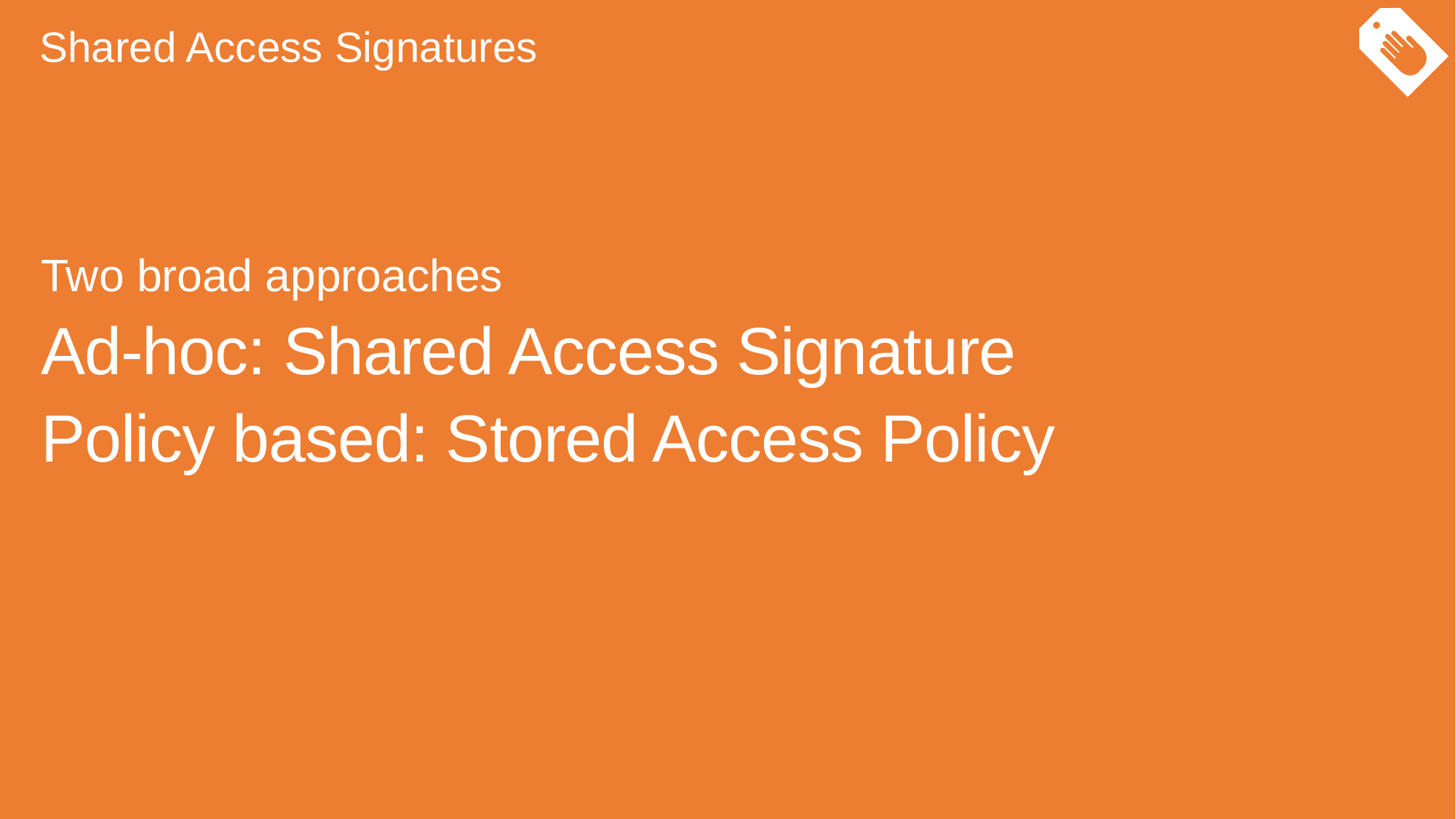

Two broad approaches
Ad-hoc: Shared Access Signature
Policy based: Stored Access Policy

Shared Access Signatures